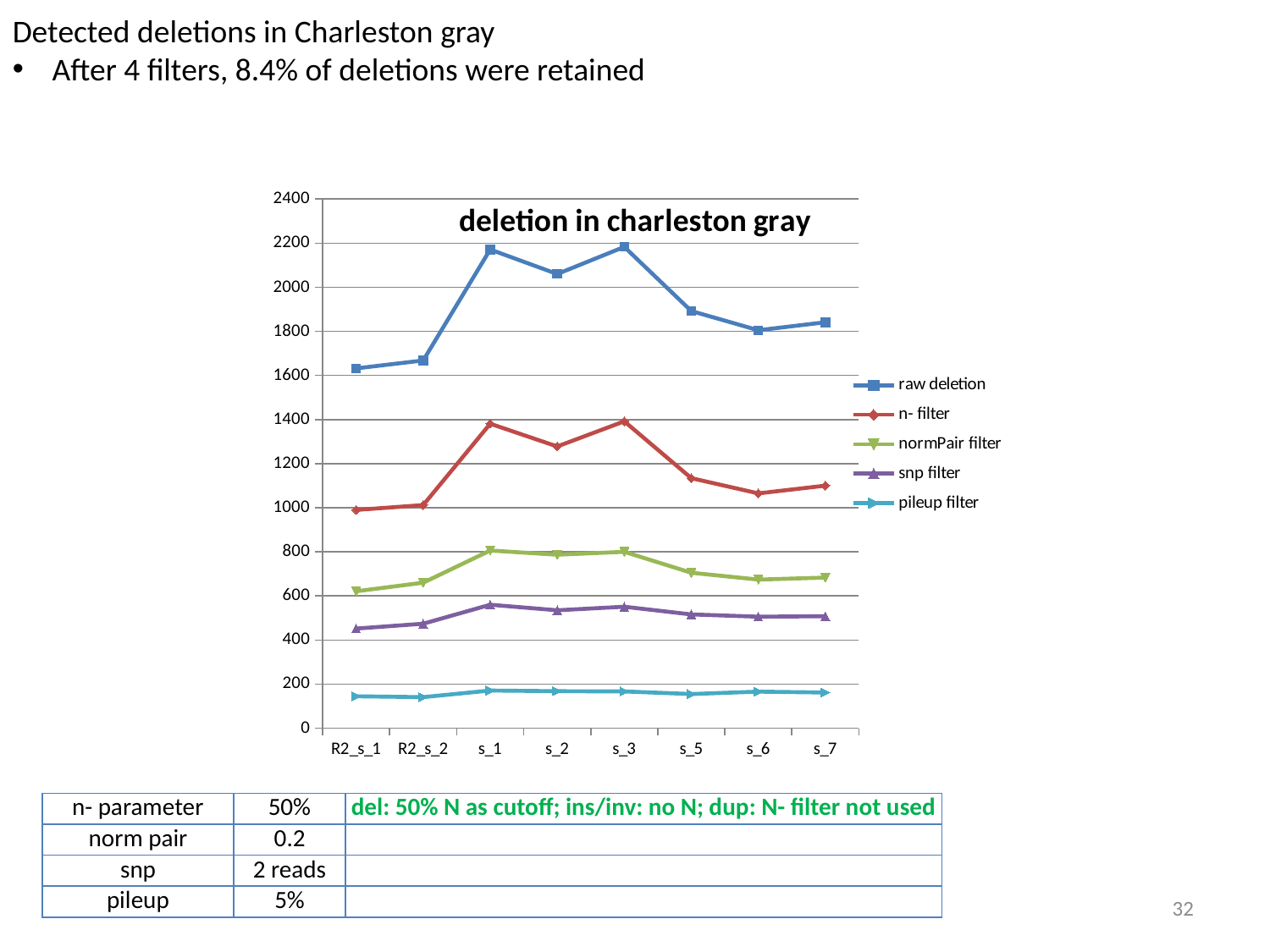

Detected deletions in Charleston gray
After 4 filters, 8.4% of deletions were retained

### Chart: deletion in charleston gray

| Category | raw deletion | n- filter | normPair filter | snp filter | pileup filter |
|---|---|---|---|---|---|
| R2_s_1 | 1632.0 | 990.0 | 621.0 | 452.0 | 145.0 |
| R2_s_2 | 1668.0 | 1012.0 | 660.0 | 474.0 | 141.0 |
| s_1 | 2171.0 | 1381.0 | 806.0 | 560.0 | 171.0 |
| s_2 | 2060.0 | 1278.0 | 787.0 | 535.0 | 168.0 |
| s_3 | 2183.0 | 1392.0 | 800.0 | 551.0 | 167.0 |
| s_5 | 1892.0 | 1134.0 | 705.0 | 516.0 | 155.0 |
| s_6 | 1805.0 | 1065.0 | 674.0 | 506.0 | 166.0 |
| s_7 | 1841.0 | 1100.0 | 683.0 | 508.0 | 162.0 |
| n- parameter | 50% | del: 50% N as cutoff; ins/inv: no N; dup: N- filter not used |
| --- | --- | --- |
| norm pair | 0.2 |  |
| snp | 2 reads |  |
| pileup | 5% |  |
32